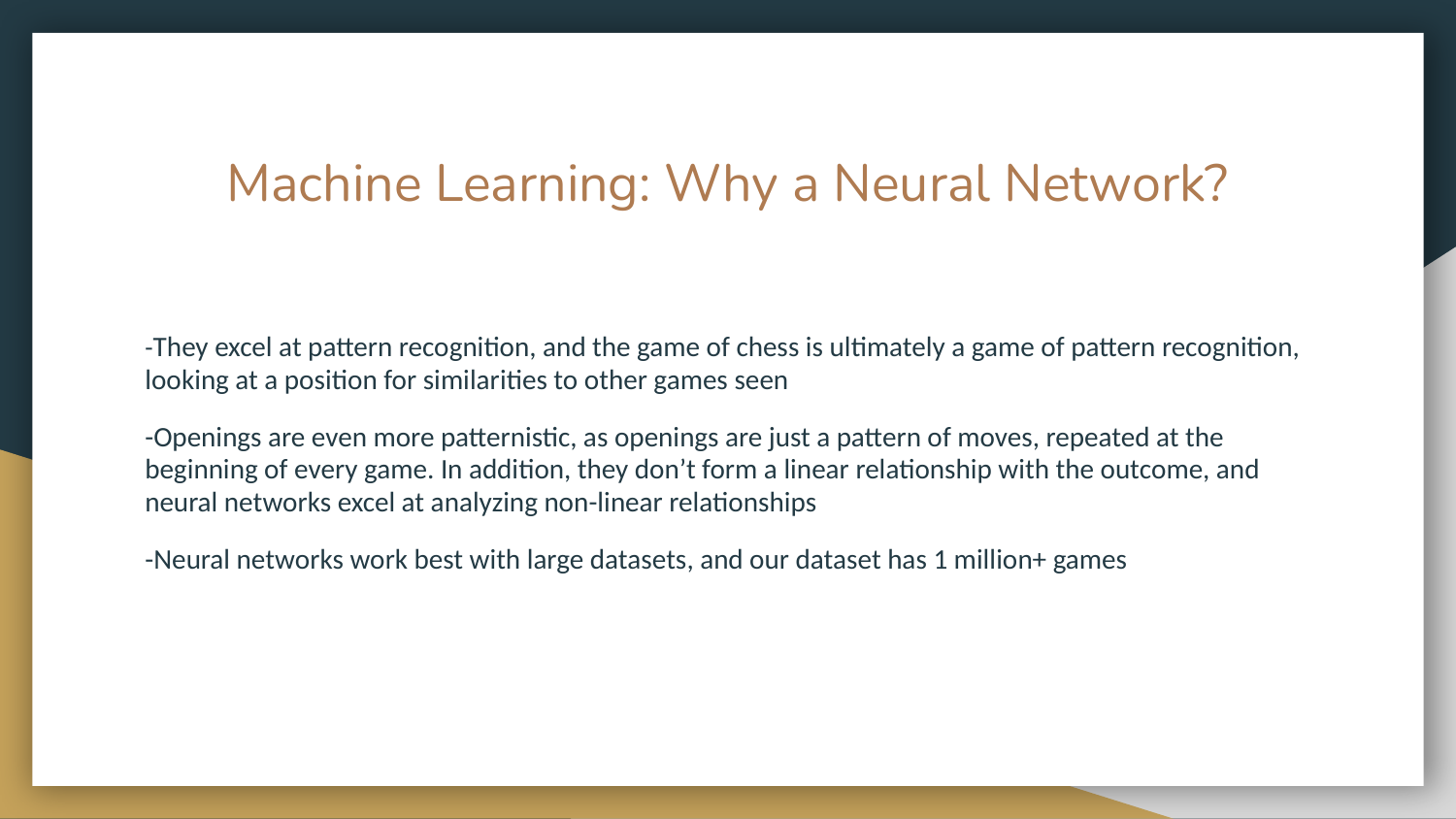

# Machine Learning: Why a Neural Network?
-They excel at pattern recognition, and the game of chess is ultimately a game of pattern recognition, looking at a position for similarities to other games seen
-Openings are even more patternistic, as openings are just a pattern of moves, repeated at the beginning of every game. In addition, they don’t form a linear relationship with the outcome, and neural networks excel at analyzing non-linear relationships
-Neural networks work best with large datasets, and our dataset has 1 million+ games